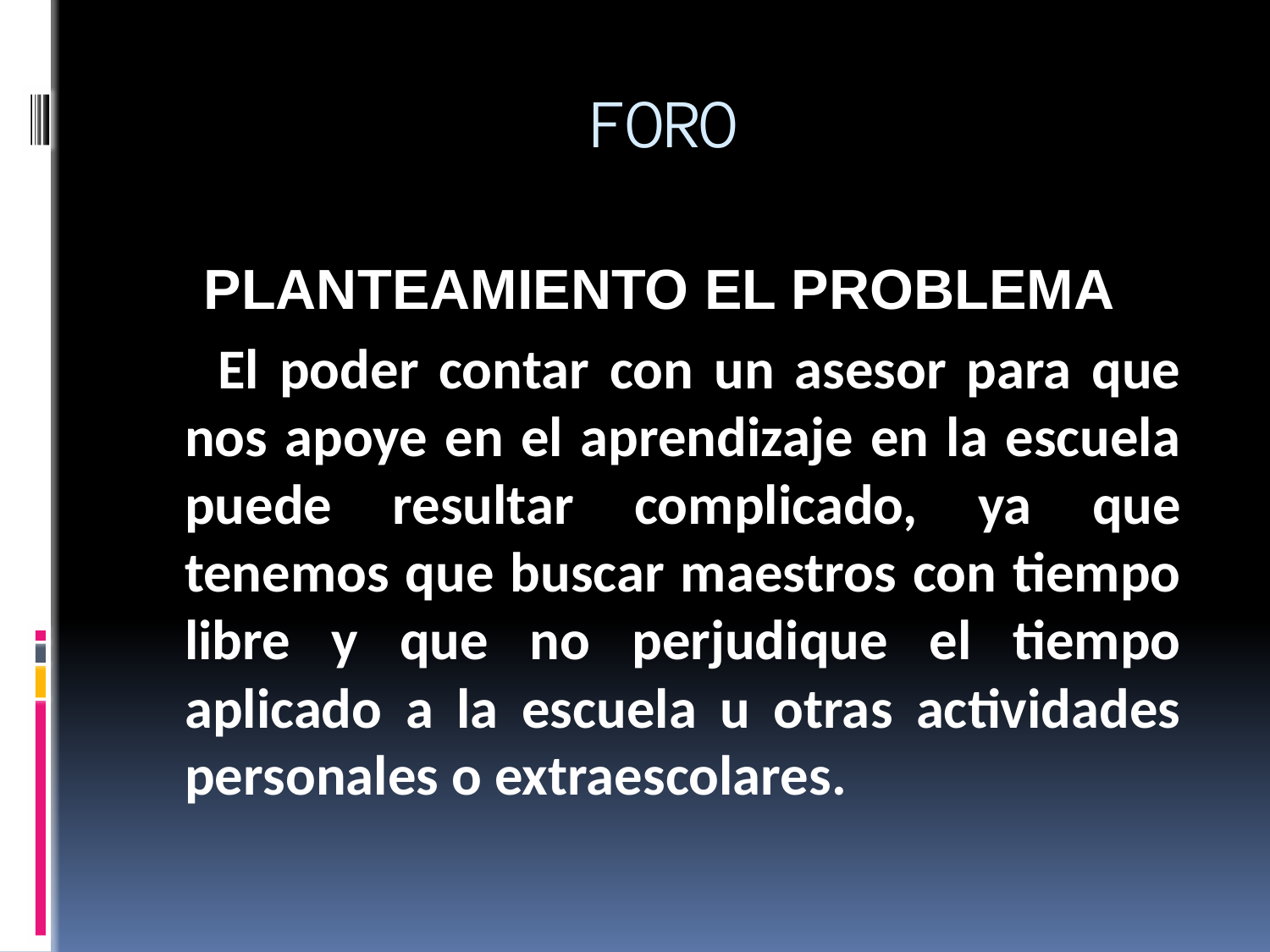

# FORO
PLANTEAMIENTO EL PROBLEMA
    El poder contar con un asesor para que nos apoye en el aprendizaje en la escuela puede resultar complicado, ya que tenemos que buscar maestros con tiempo libre y que no perjudique el tiempo aplicado a la escuela u otras actividades personales o extraescolares.